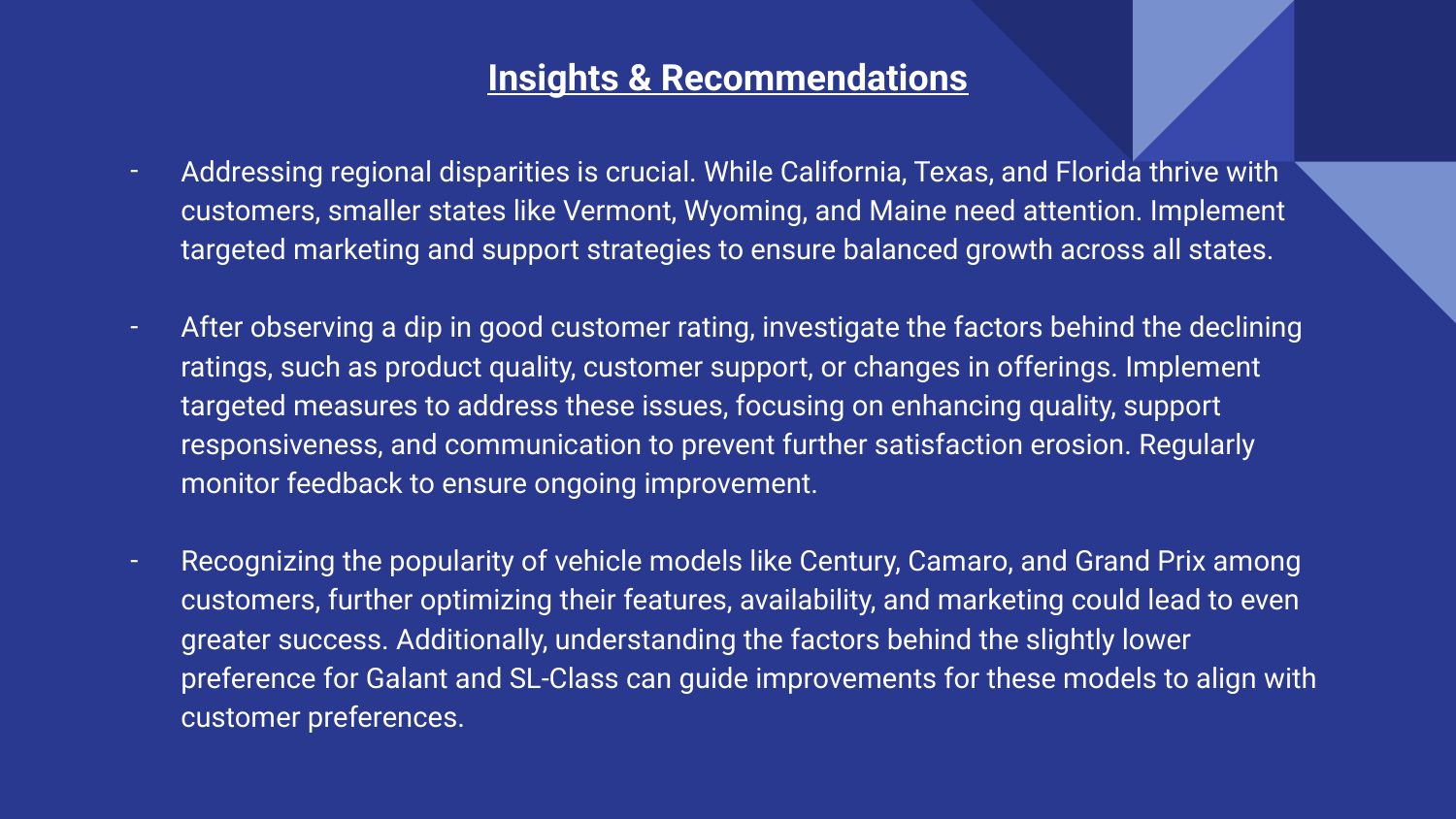

Insights & Recommendations

Addressing regional disparities is crucial. While California, Texas, and Florida thrive with customers, smaller states like Vermont, Wyoming, and Maine need attention. Implement targeted marketing and support strategies to ensure balanced growth across all states.

After observing a dip in good customer rating, investigate the factors behind the declining ratings, such as product quality, customer support, or changes in offerings. Implement targeted measures to address these issues, focusing on enhancing quality, support responsiveness, and communication to prevent further satisfaction erosion. Regularly monitor feedback to ensure ongoing improvement.

Recognizing the popularity of vehicle models like Century, Camaro, and Grand Prix among customers, further optimizing their features, availability, and marketing could lead to even greater success. Additionally, understanding the factors behind the slightly lower preference for Galant and SL-Class can guide improvements for these models to align with customer preferences.